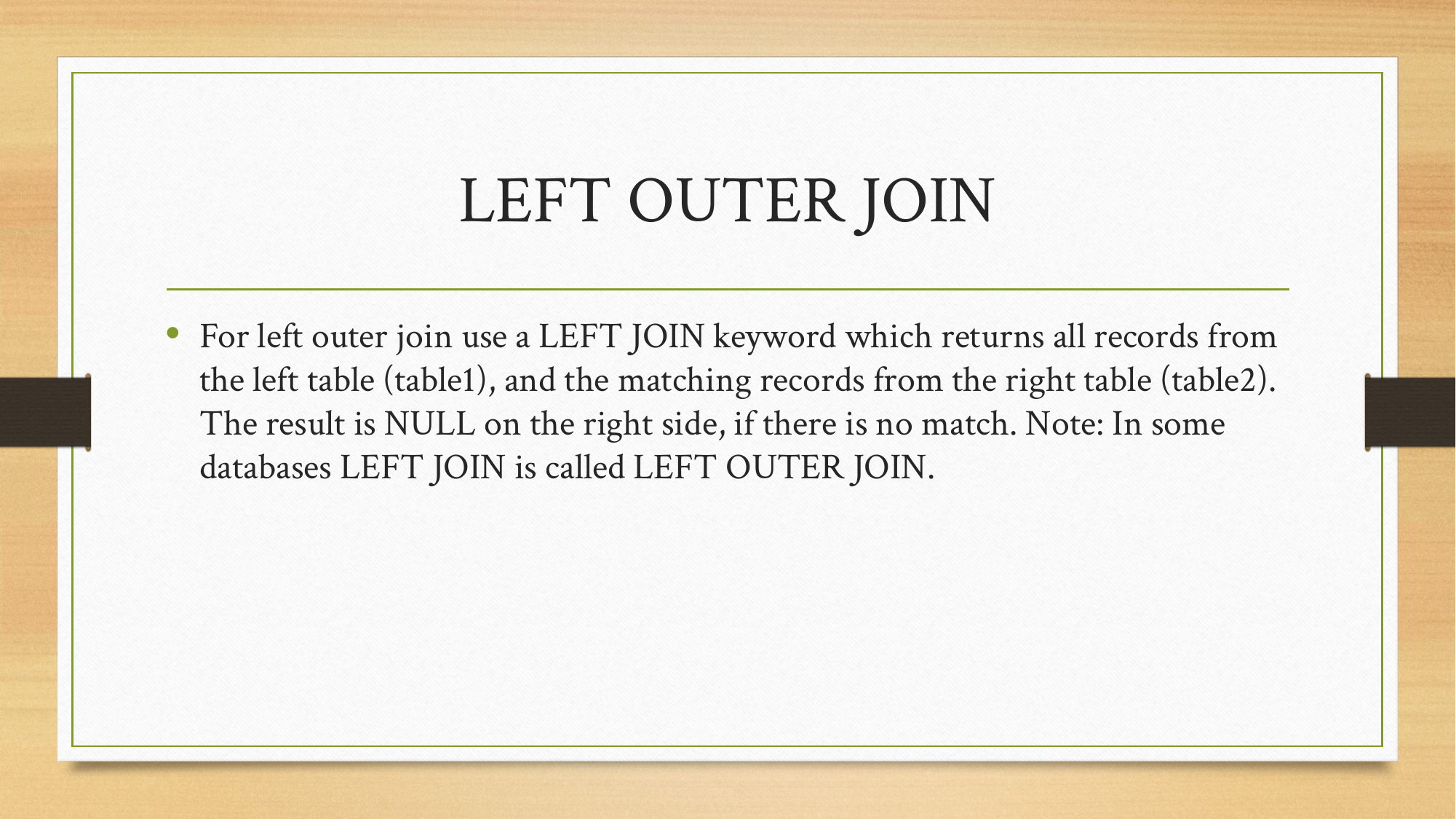

# LEFT OUTER JOIN
For left outer join use a LEFT JOIN keyword which returns all records from the left table (table1), and the matching records from the right table (table2). The result is NULL on the right side, if there is no match. Note: In some databases LEFT JOIN is called LEFT OUTER JOIN.